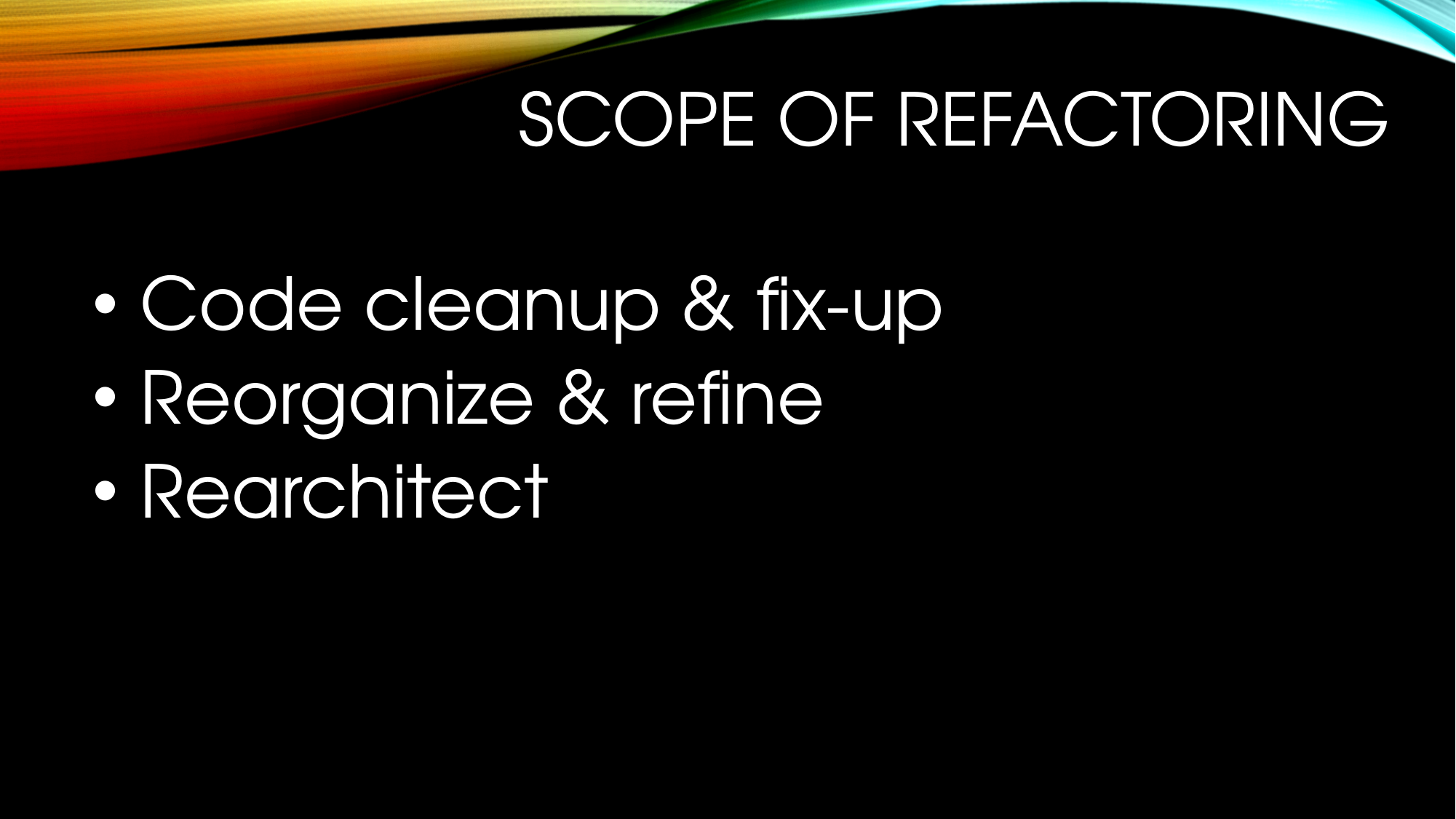

Scope of refactoring
 Code cleanup & fix-up
 Reorganize & refine
 Rearchitect